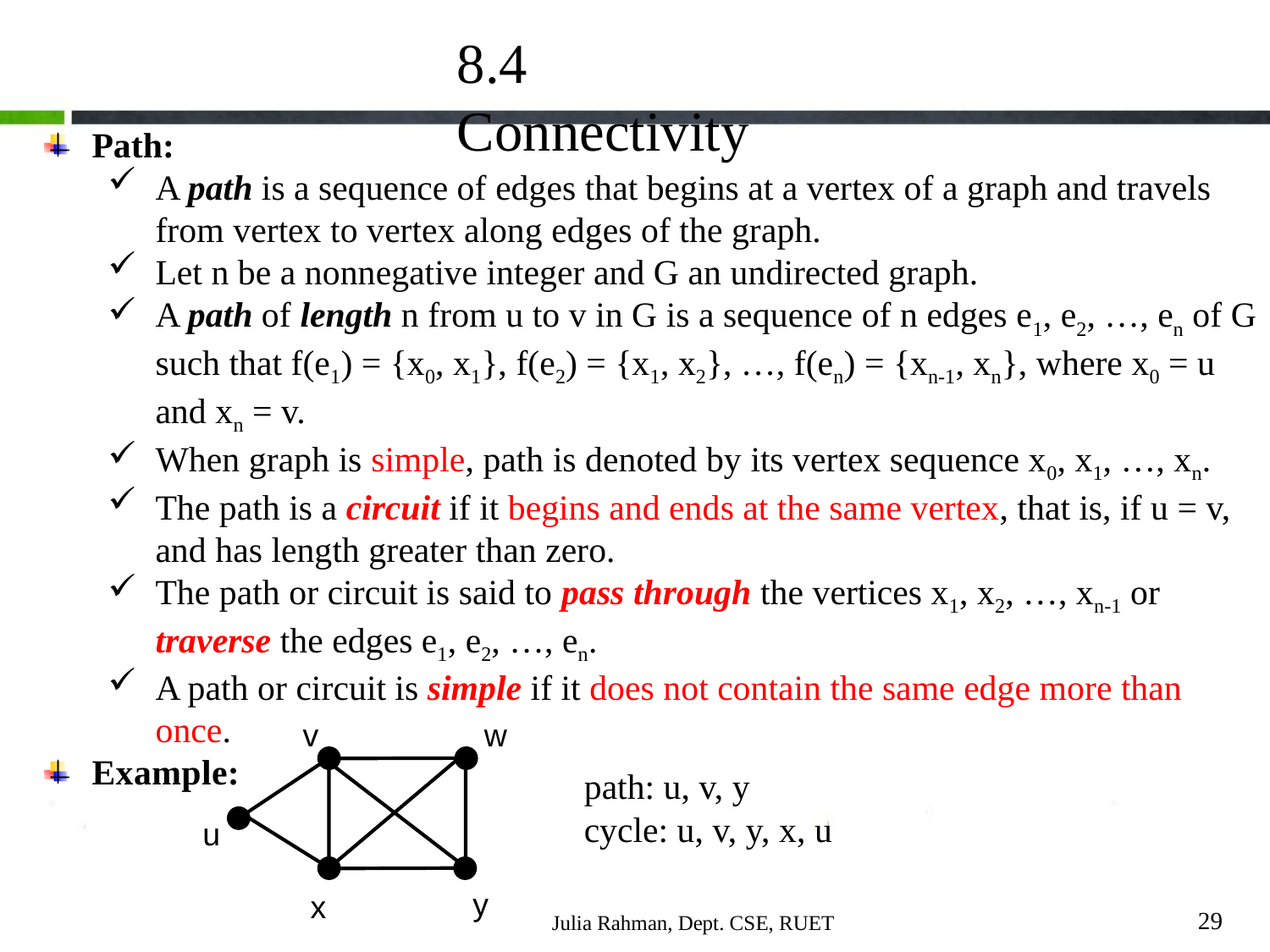

8.4 Connectivity
Path:
A path is a sequence of edges that begins at a vertex of a graph and travels from vertex to vertex along edges of the graph.
Let n be a nonnegative integer and G an undirected graph.
A path of length n from u to v in G is a sequence of n edges e1, e2, …, en of G such that f(e1) = {x0, x1}, f(e2) = {x1, x2}, …, f(en) = {xn-1, xn}, where x0 = u and xn = v.
When graph is simple, path is denoted by its vertex sequence x0, x1, …, xn.
The path is a circuit if it begins and ends at the same vertex, that is, if u = v, and has length greater than zero.
The path or circuit is said to pass through the vertices x1, x2, …, xn-1 or traverse the edges e1, e2, …, en.
A path or circuit is simple if it does not contain the same edge more than once.
Example:

Solution: G and H are not isomorphic. Because deg(a) = 2 in G, a must correspond to either t, u , x , or y in H, because these are the vertices of degree
v
w

u

y
x
path: u, v, y
cycle: u, v, y, x, u

29
Julia Rahman, Dept. CSE, RUET